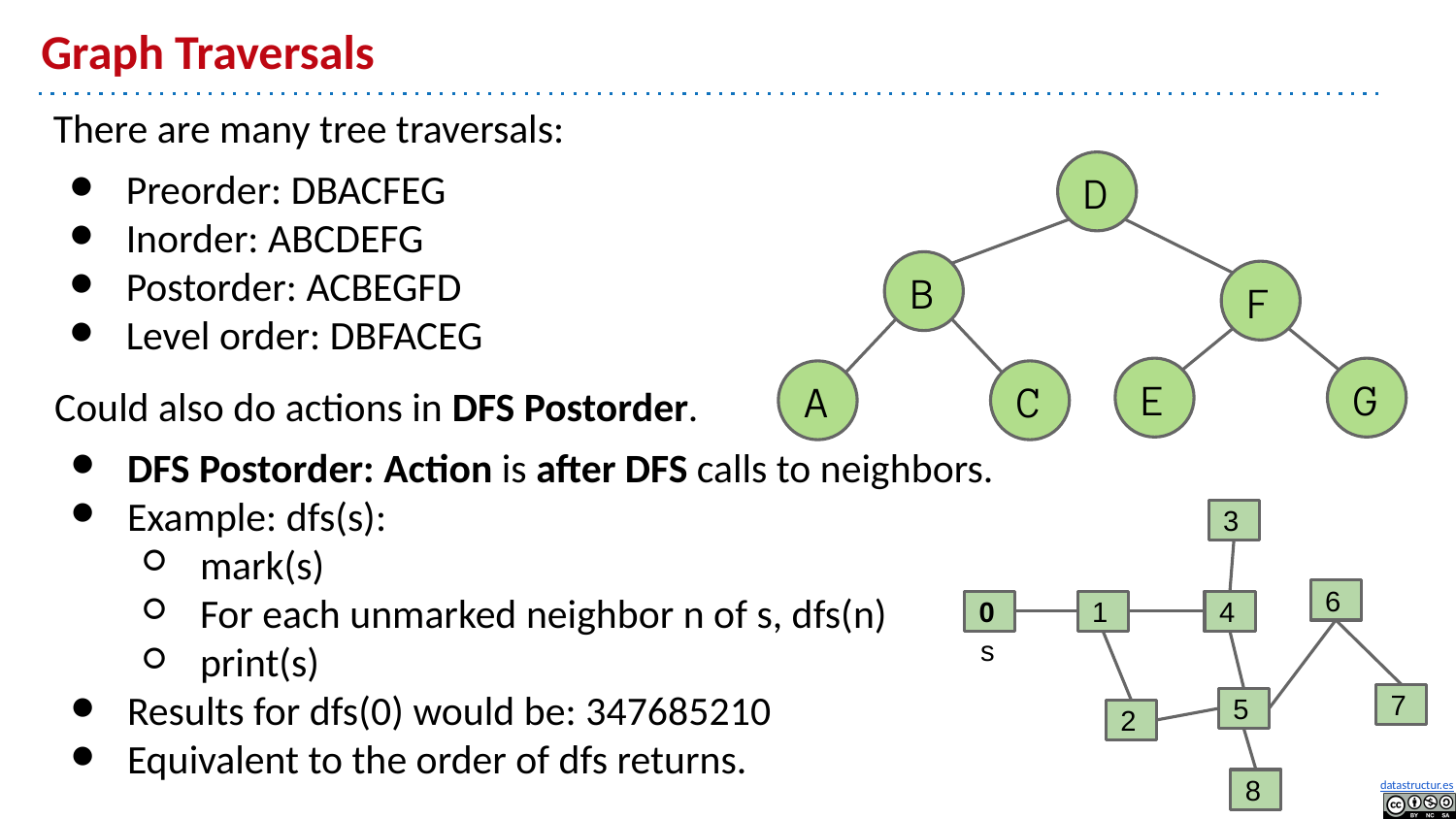

# Graph Traversals
There are many tree traversals:
Preorder: DBACFEG
Inorder: ABCDEFG
Postorder: ACBEGFD
Level order: DBFACEG
D
B
F
E
G
A
C
Could also do actions in DFS Postorder.
DFS Postorder: Action is after DFS calls to neighbors.
Example: dfs(s):
mark(s)
For each unmarked neighbor n of s, dfs(n)
print(s)
Results for dfs(0) would be: 347685210
Equivalent to the order of dfs returns.

3
6
0
1
4
s
7
5
2
8